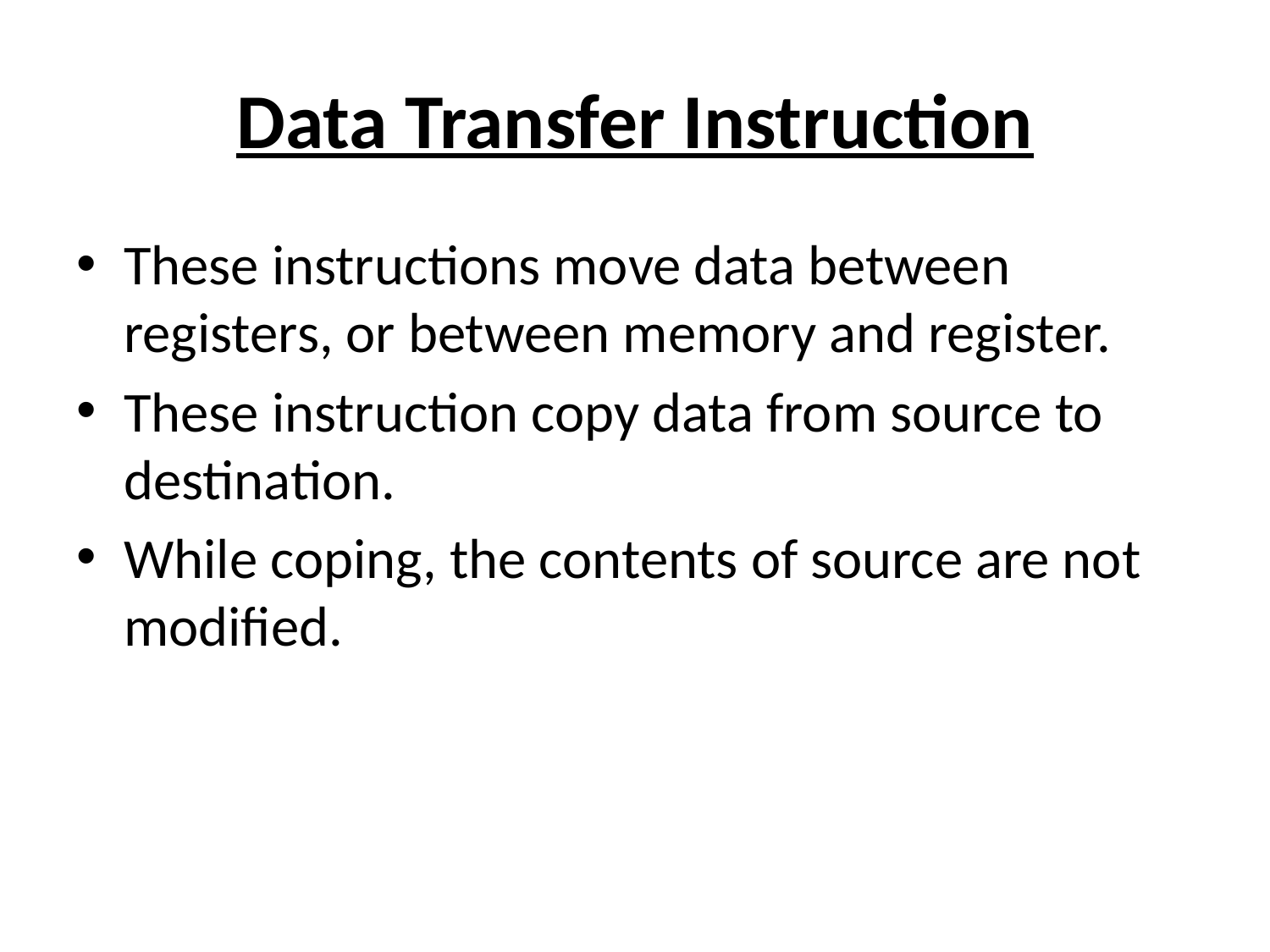

# Data Transfer Instruction
These instructions move data between registers, or between memory and register.
These instruction copy data from source to destination.
While coping, the contents of source are not modified.